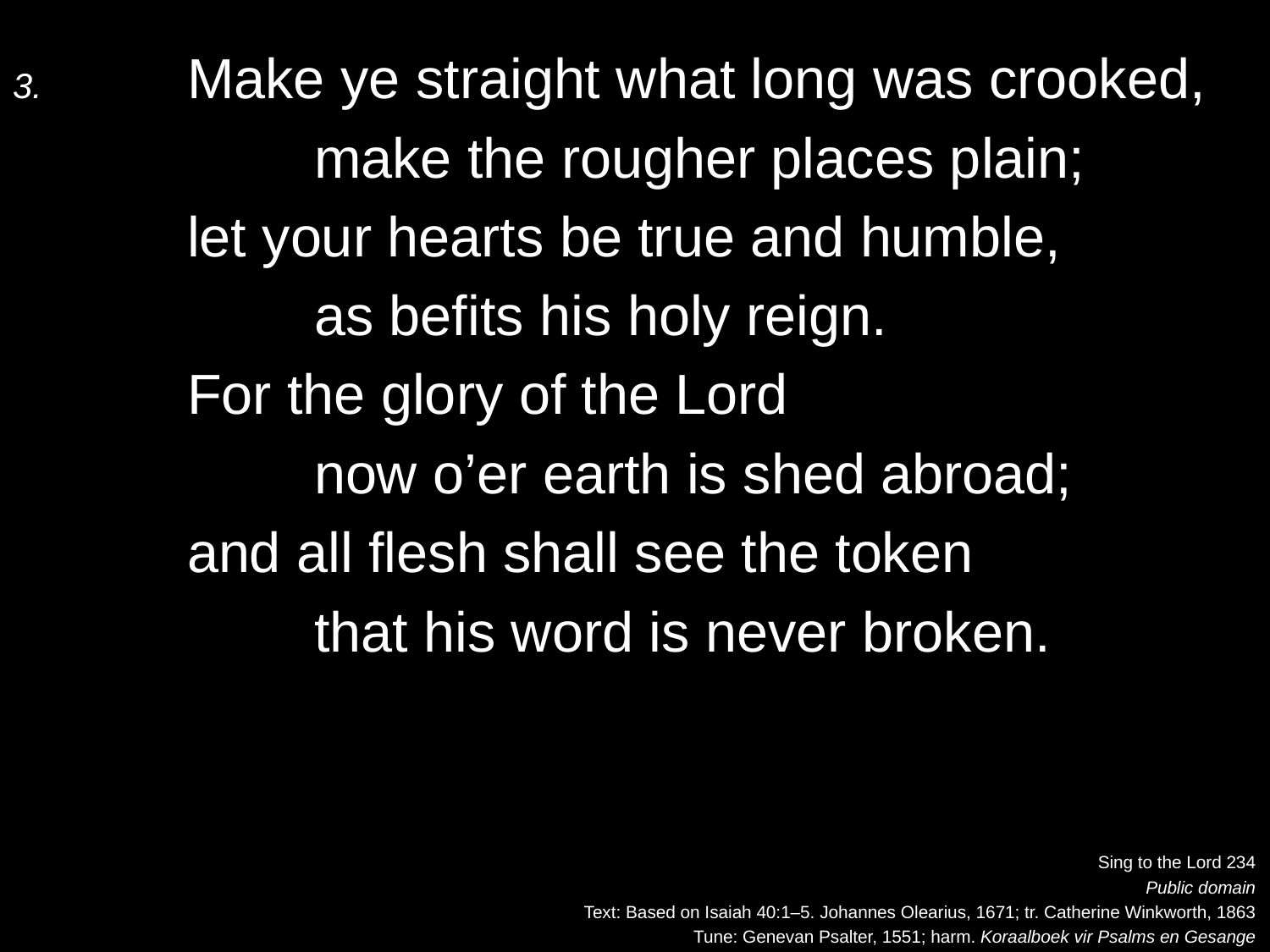

3.	Make ye straight what long was crooked,
		make the rougher places plain;
	let your hearts be true and humble,
		as befits his holy reign.
	For the glory of the Lord
		now o’er earth is shed abroad;
	and all flesh shall see the token
		that his word is never broken.
Sing to the Lord 234
Public domain
Text: Based on Isaiah 40:1–5. Johannes Olearius, 1671; tr. Catherine Winkworth, 1863
Tune: Genevan Psalter, 1551; harm. Koraalboek vir Psalms en Gesange